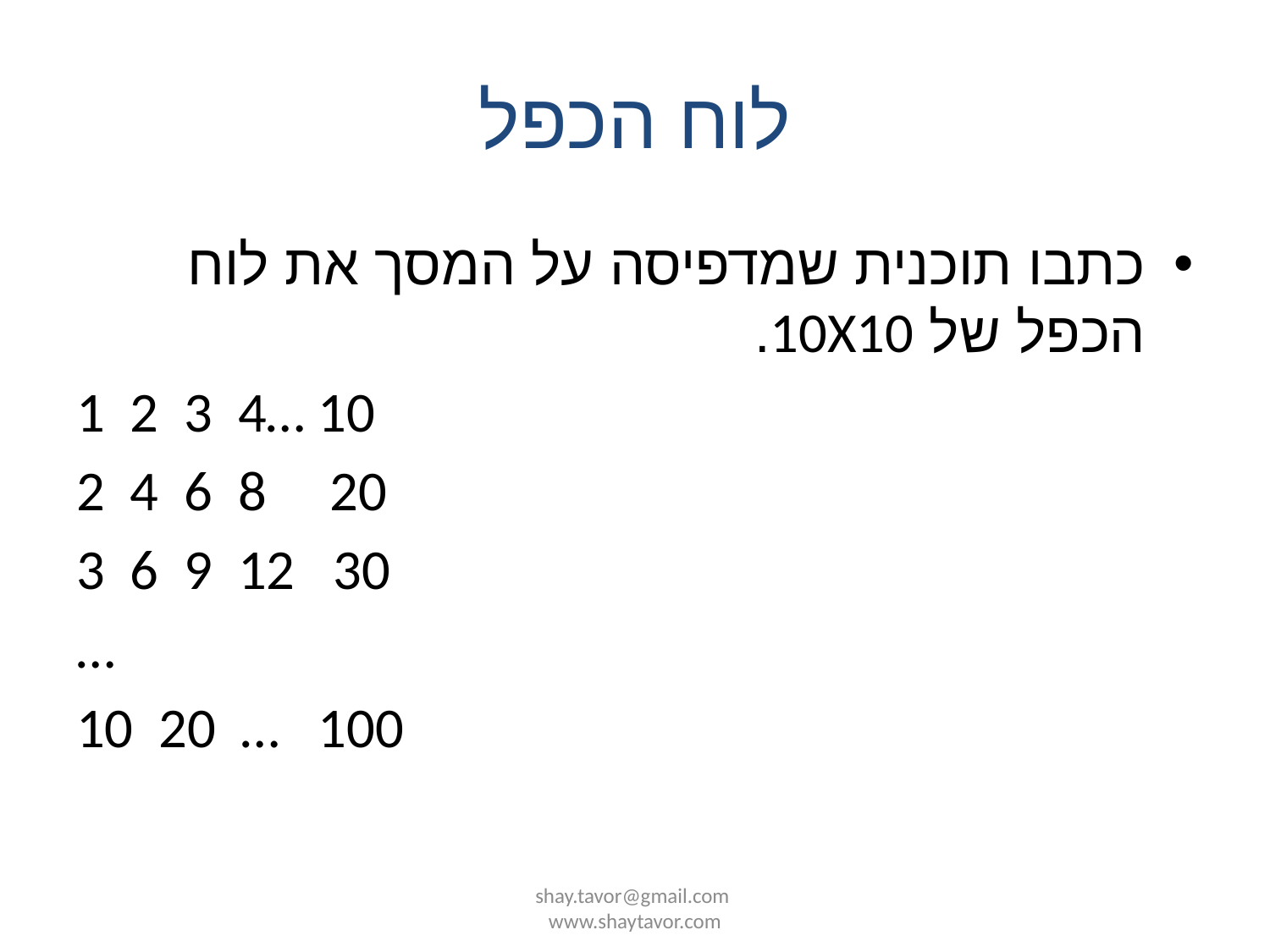

# לוח הכפל
כתבו תוכנית שמדפיסה על המסך את לוח הכפל של 10X10.
1  2  3  4… 10
2  4  6  8     20
3  6  9  12   30
…
10  20  …   100
shay.tavor@gmail.com  www.shaytavor.com